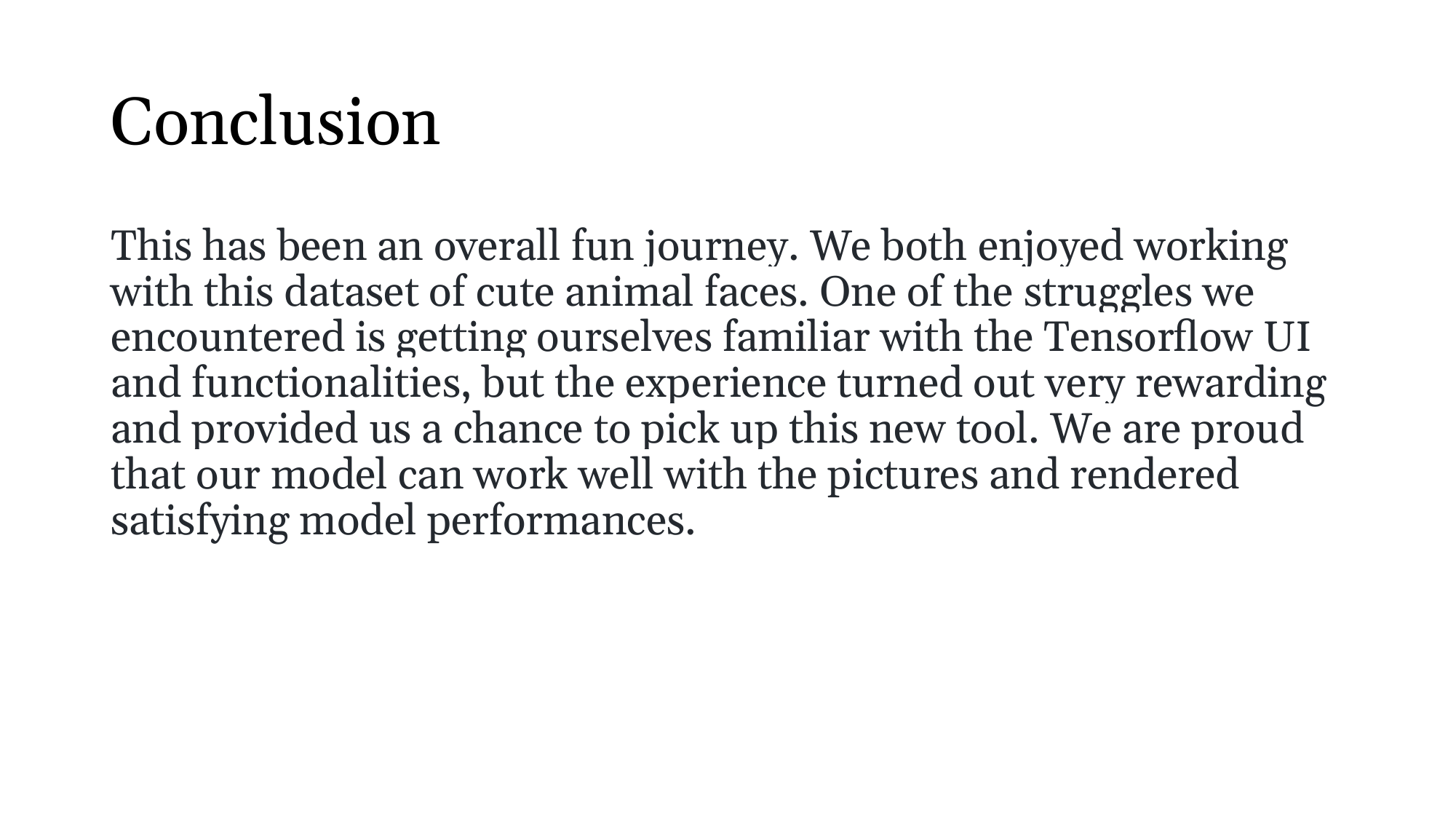

# Conclusion
This has been an overall fun journey. We both enjoyed working with this dataset of cute animal faces. One of the struggles we encountered is getting ourselves familiar with the Tensorflow UI and functionalities, but the experience turned out very rewarding and provided us a chance to pick up this new tool. We are proud that our model can work well with the pictures and rendered satisfying model performances.